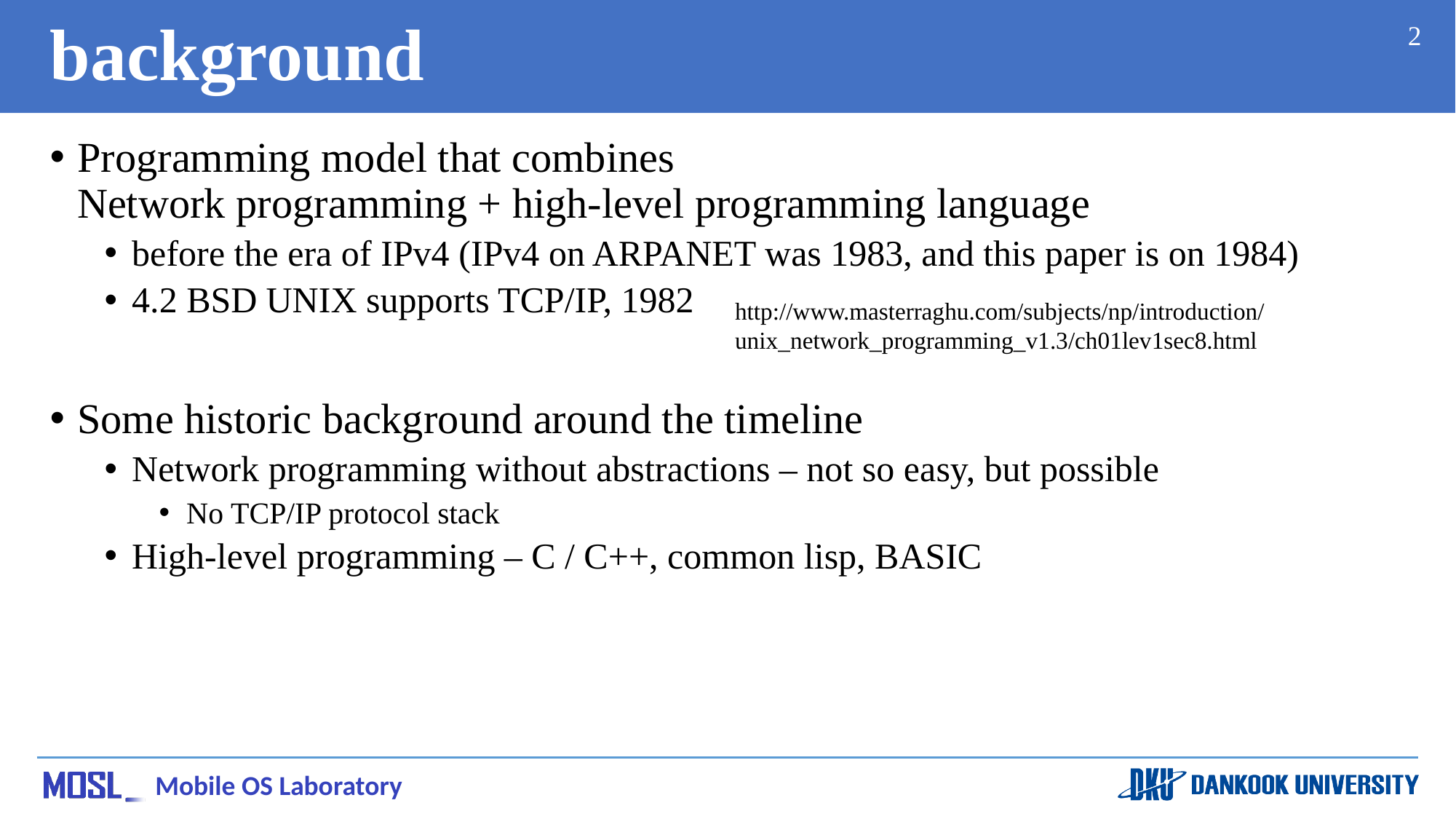

# background
2
Programming model that combines
Network programming + high-level programming language
before the era of IPv4 (IPv4 on ARPANET was 1983, and this paper is on 1984)
4.2 BSD UNIX supports TCP/IP, 1982

Some historic background around the timeline
Network programming without abstractions – not so easy, but possible
No TCP/IP protocol stack
High-level programming – C / C++, common lisp, BASIC

http://www.masterraghu.com/subjects/np/introduction/unix_network_programming_v1.3/ch01lev1sec8.html